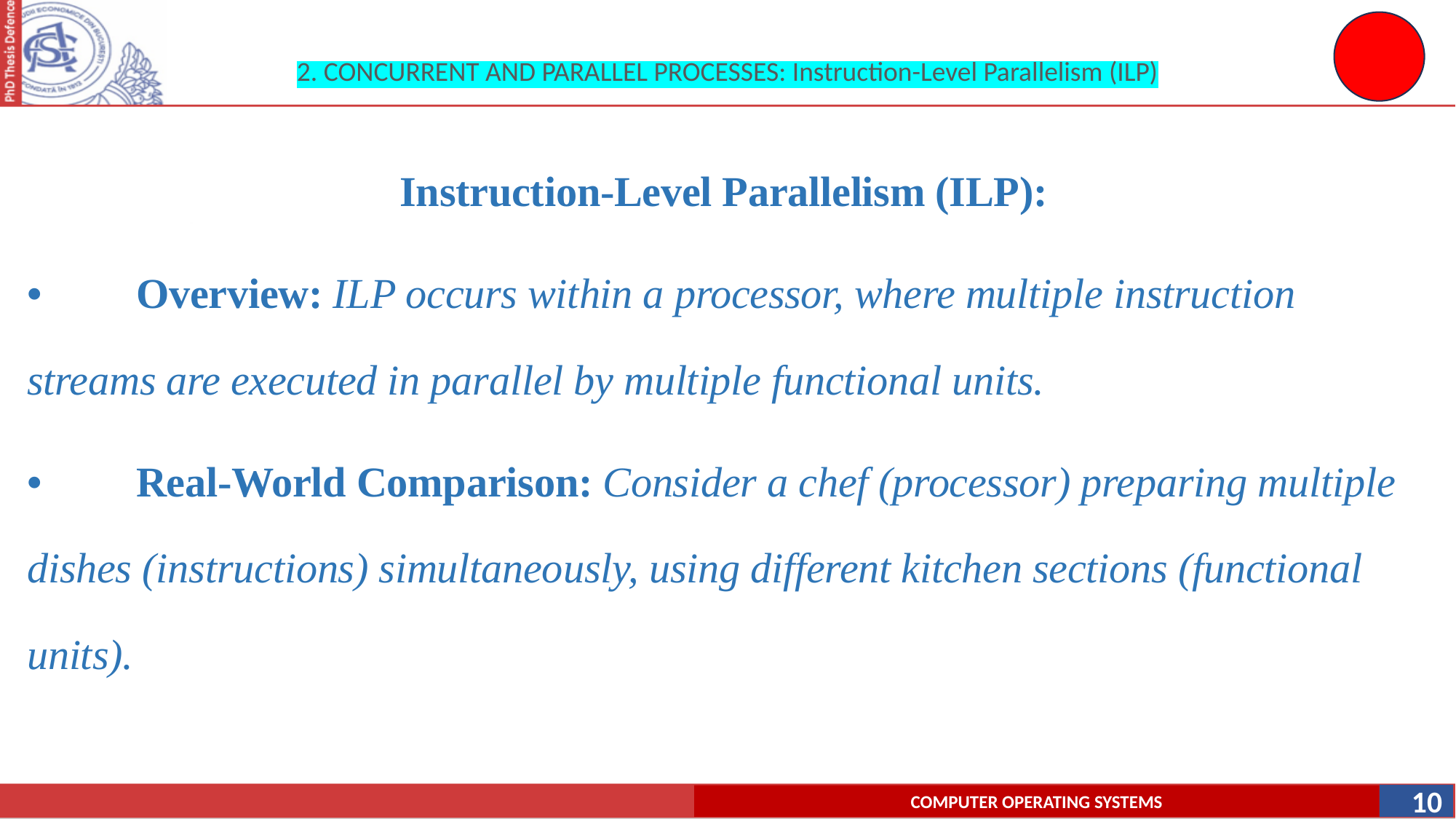

# 2. CONCURRENT AND PARALLEL PROCESSES: Instruction-Level Parallelism (ILP)
Instruction-Level Parallelism (ILP):
•	Overview: ILP occurs within a processor, where multiple instruction streams are executed in parallel by multiple functional units.
•	Real-World Comparison: Consider a chef (processor) preparing multiple dishes (instructions) simultaneously, using different kitchen sections (functional units).

10
COMPUTER OPERATING SYSTEMS